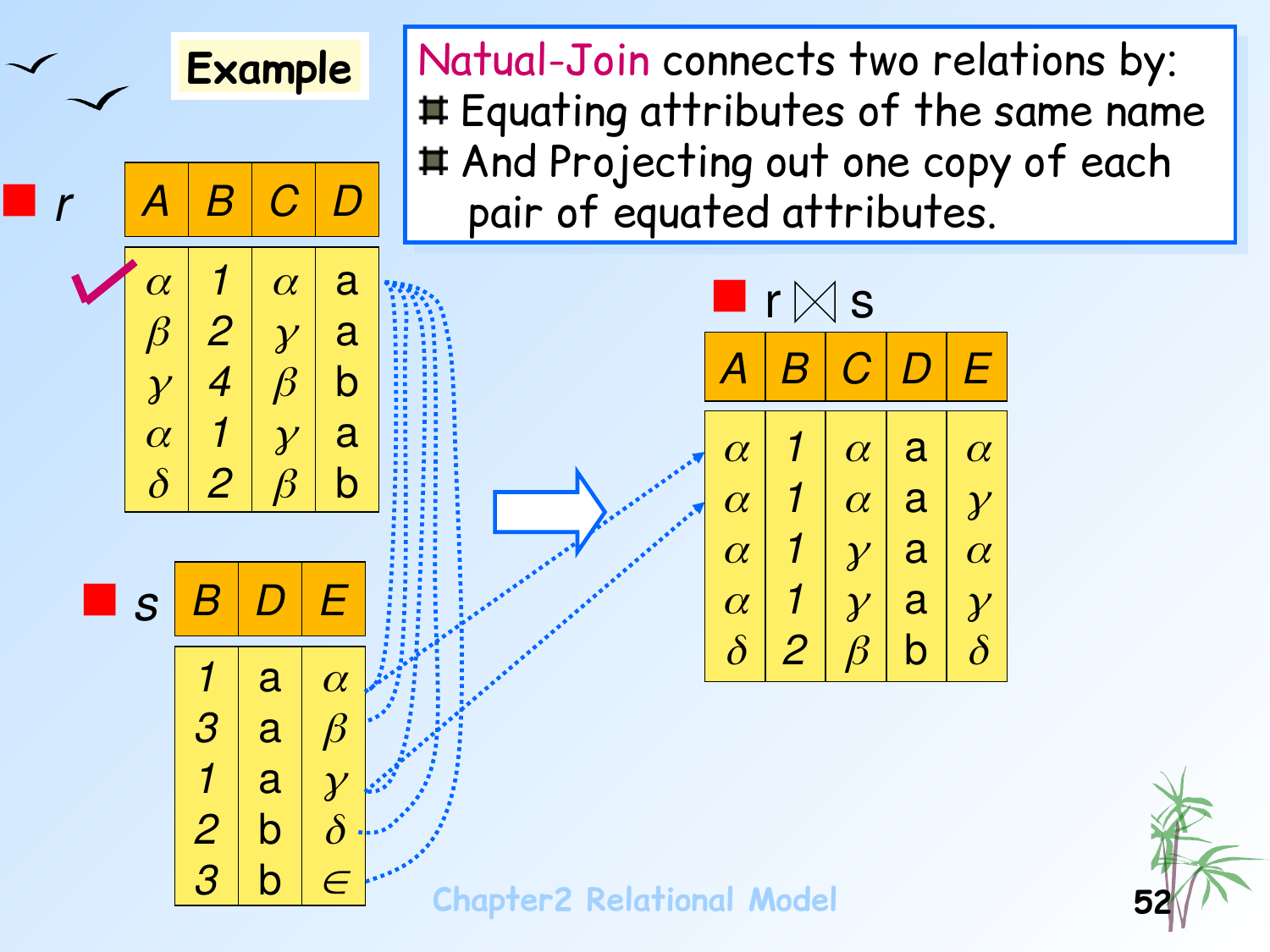

Natual-Join connects two relations by:
 Equating attributes of the same name
 And Projecting out one copy of each      pair of equated attributes.
Example
A
B
C
D
α
β
γ
α
δ
1
2
4
1
2
α
γ
β
γ
β
a
a
b
a
b
r

r     s

A
B
C
D
E
α
α
α
α
δ
1
1
1
1
2
α
α
γ
γ
β
a
a
a
a
b
α
γ
α
γ
δ

B
D
E
1
3
1
2
3
a
a
a
b
b
α
β
γ
δ
∈
s
Chapter2 Relational Model
52